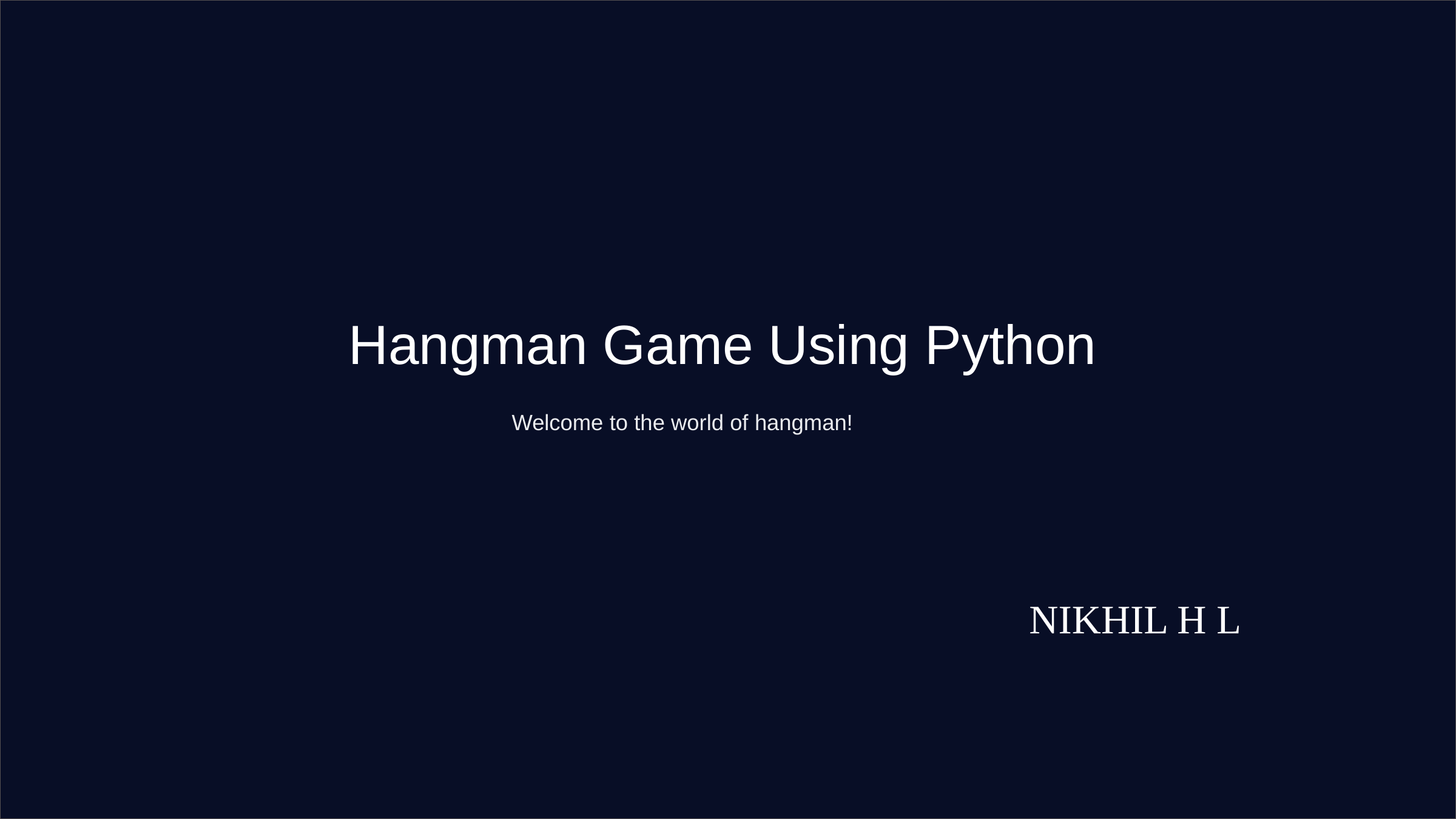

Hangman Game Using Python
Welcome to the world of hangman!
NIKHIL H L